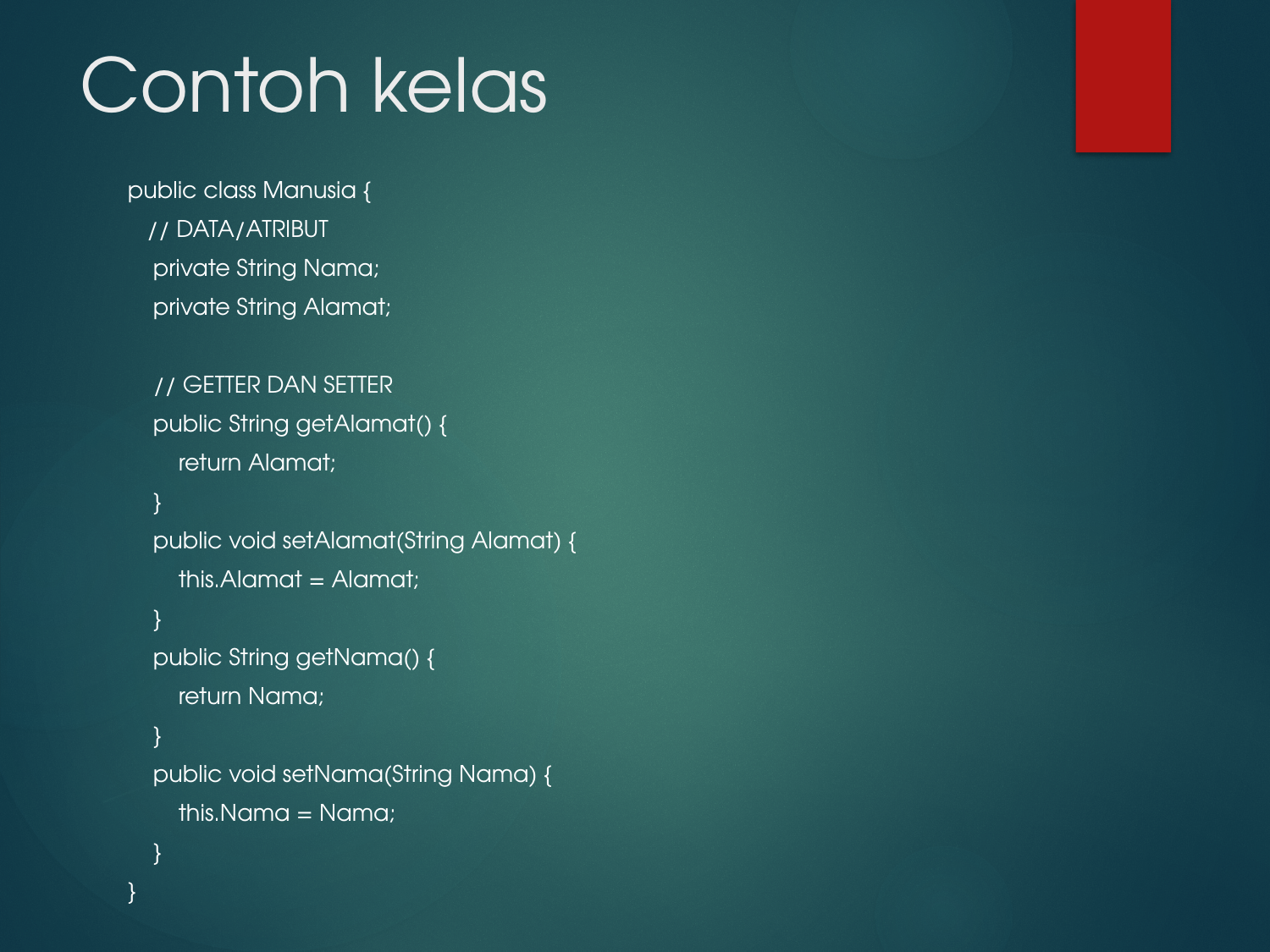

# Contoh kelas
public class Manusia {
   // DATA/ATRIBUT
    private String Nama;
    private String Alamat;

    // GETTER DAN SETTER
    public String getAlamat() {
        return Alamat;
    }
    public void setAlamat(String Alamat) {
        this.Alamat = Alamat;
    }
    public String getNama() {
        return Nama;
    }
    public void setNama(String Nama) {
        this.Nama = Nama;
    }
}